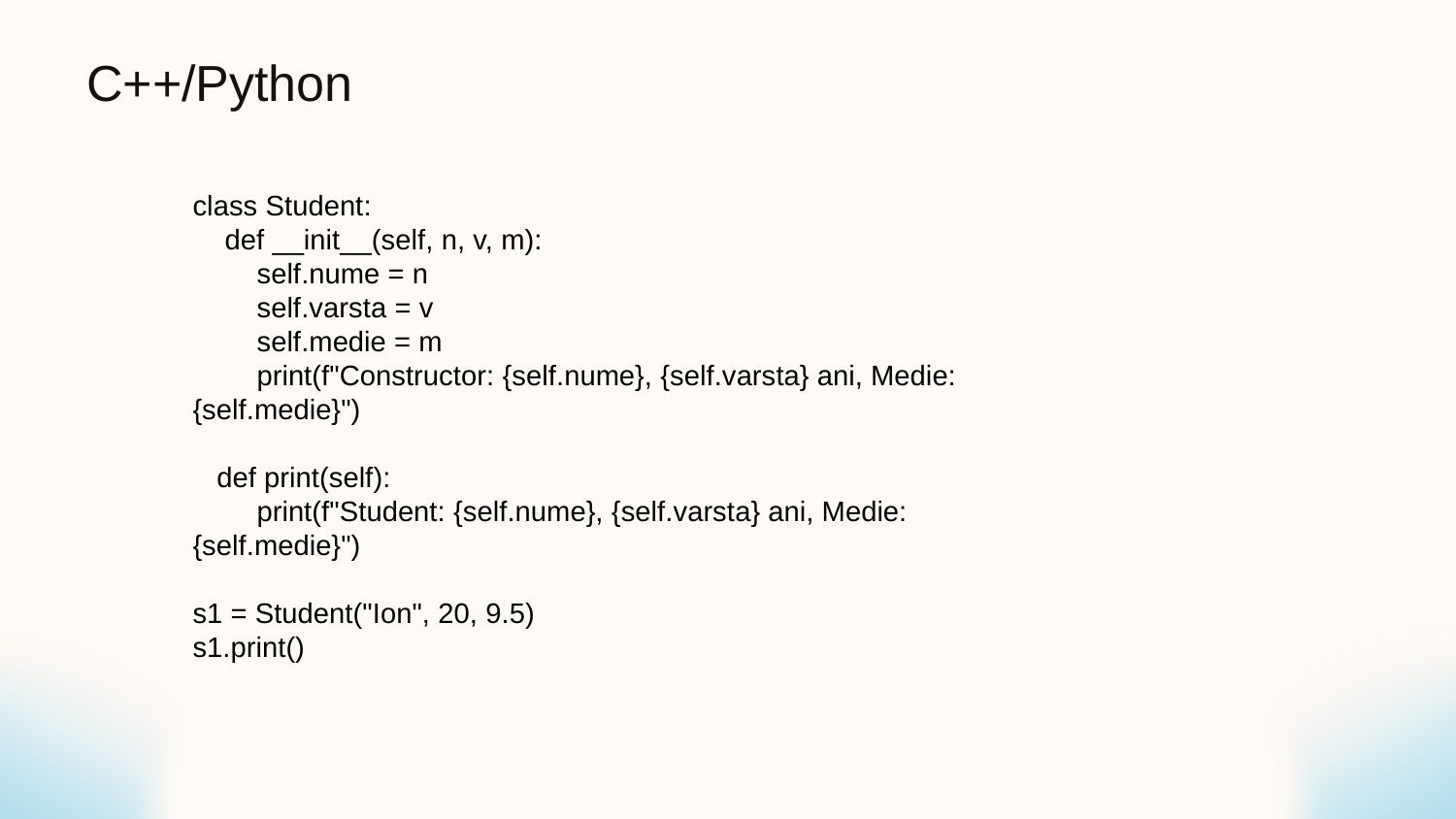

# C++/Python
class Student:
    def __init__(self, n, v, m):
        self.nume = n
        self.varsta = v
        self.medie = m
        print(f"Constructor: {self.nume}, {self.varsta} ani, Medie: {self.medie}")

   def print(self):
        print(f"Student: {self.nume}, {self.varsta} ani, Medie: {self.medie}")

s1 = Student("Ion", 20, 9.5)
s1.print()